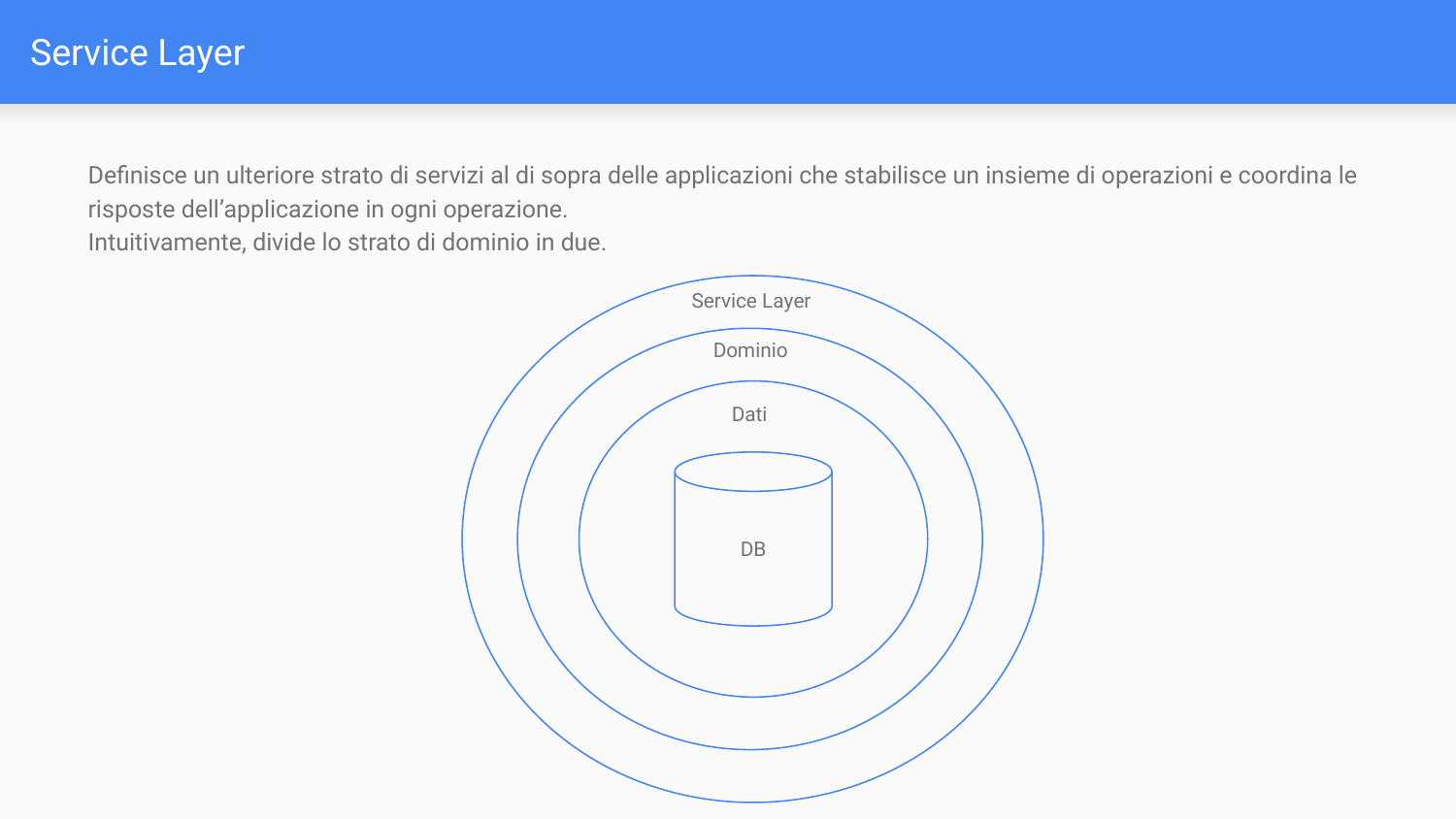

# Service Layer
Definisce un ulteriore strato di servizi al di sopra delle applicazioni che stabilisce un insieme di operazioni e coordina le risposte dell’applicazione in ogni operazione.
Intuitivamente, divide lo strato di dominio in due.

Service Layer
Dominio

Dati
DB